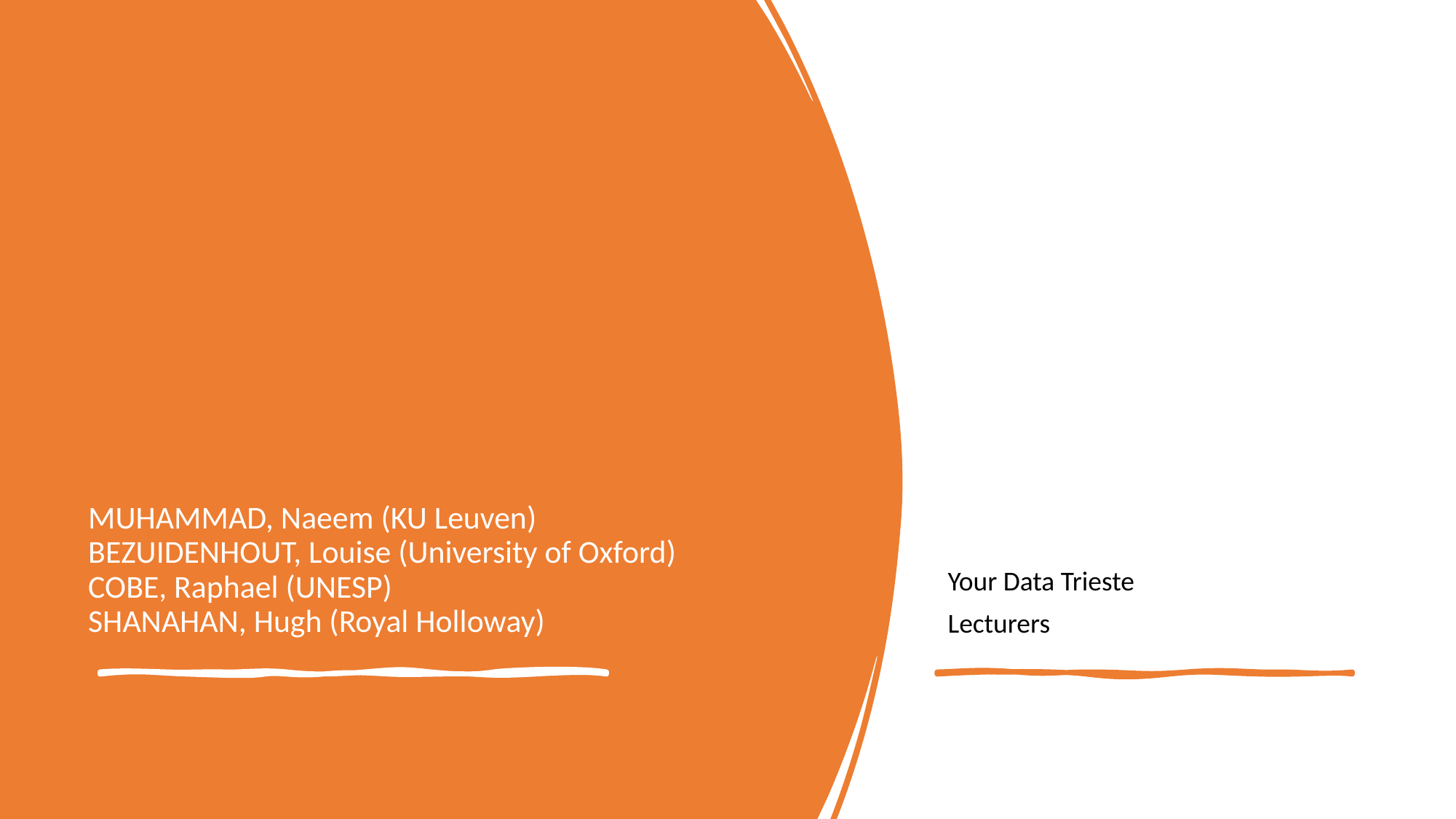

Your Data Trieste
Lecturers
# MUHAMMAD, Naeem (KU Leuven) BEZUIDENHOUT, Louise (University of Oxford) COBE, Raphael (UNESP) SHANAHAN, Hugh (Royal Holloway)